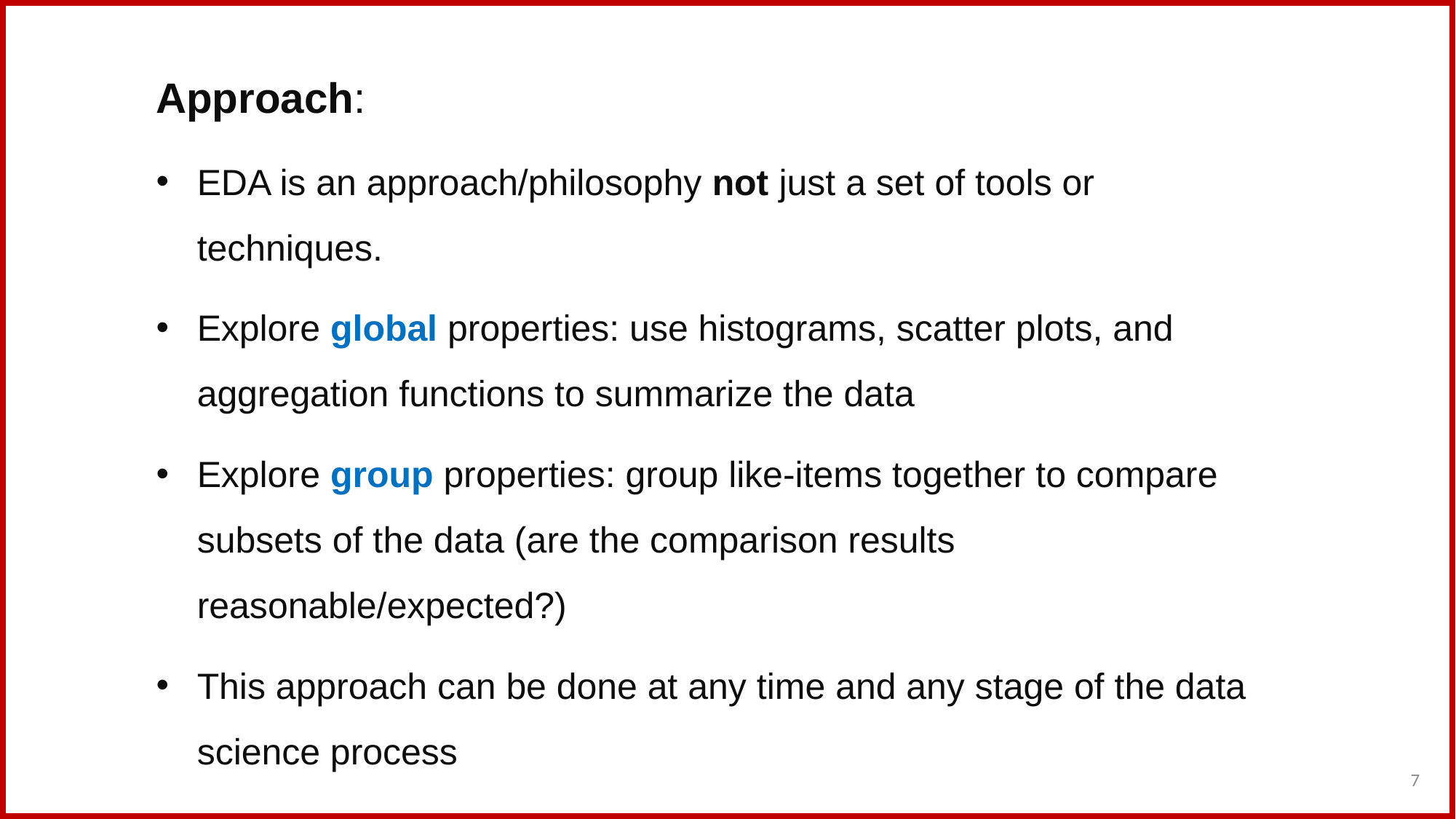

Approach:
EDA is an approach/philosophy not just a set of tools or techniques.
Explore global properties: use histograms, scatter plots, and aggregation functions to summarize the data
Explore group properties: group like-items together to compare subsets of the data (are the comparison results reasonable/expected?)
This approach can be done at any time and any stage of the data science process
7